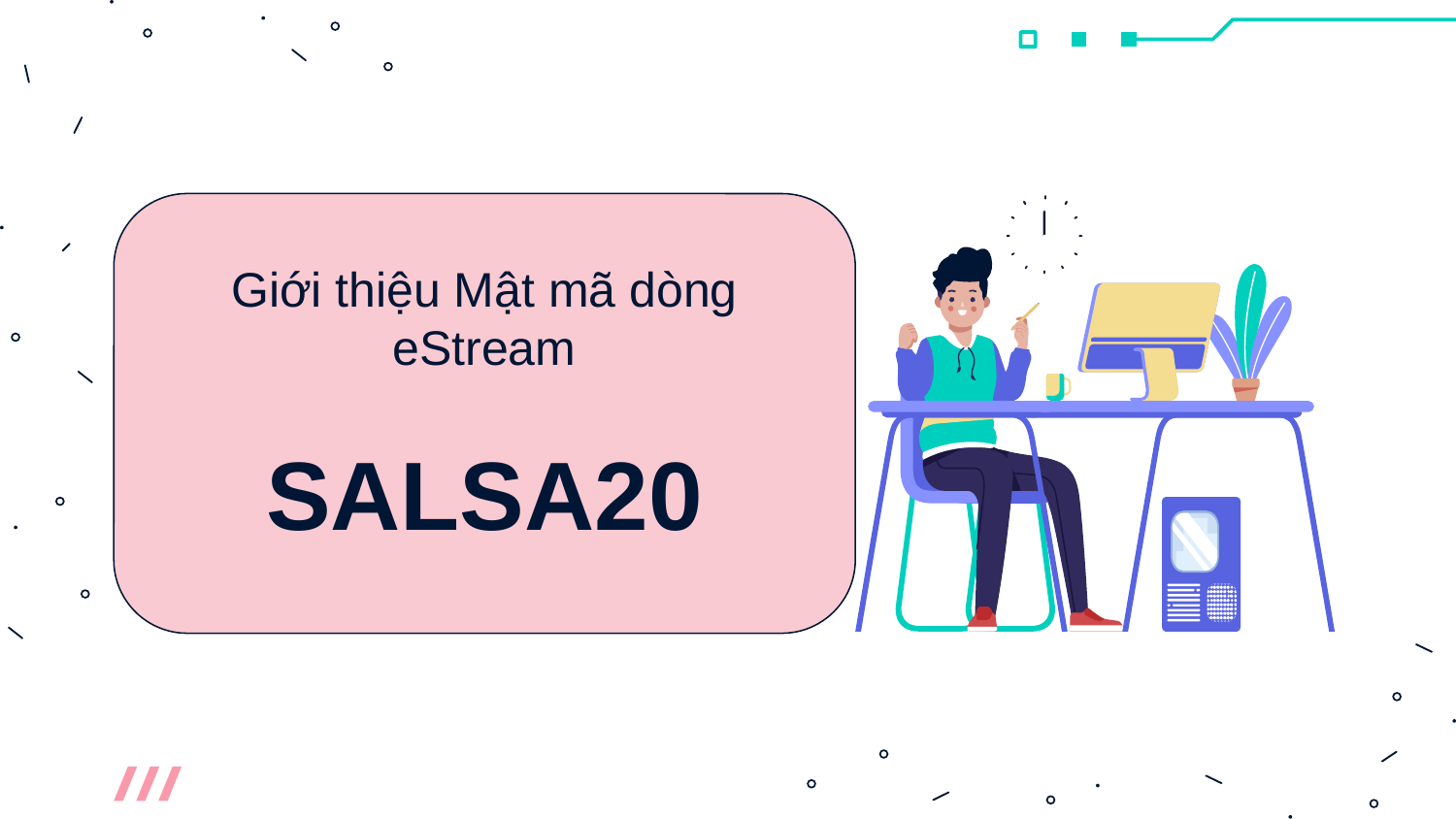

# Giới thiệu Mật mã dòng eStream SALSA20